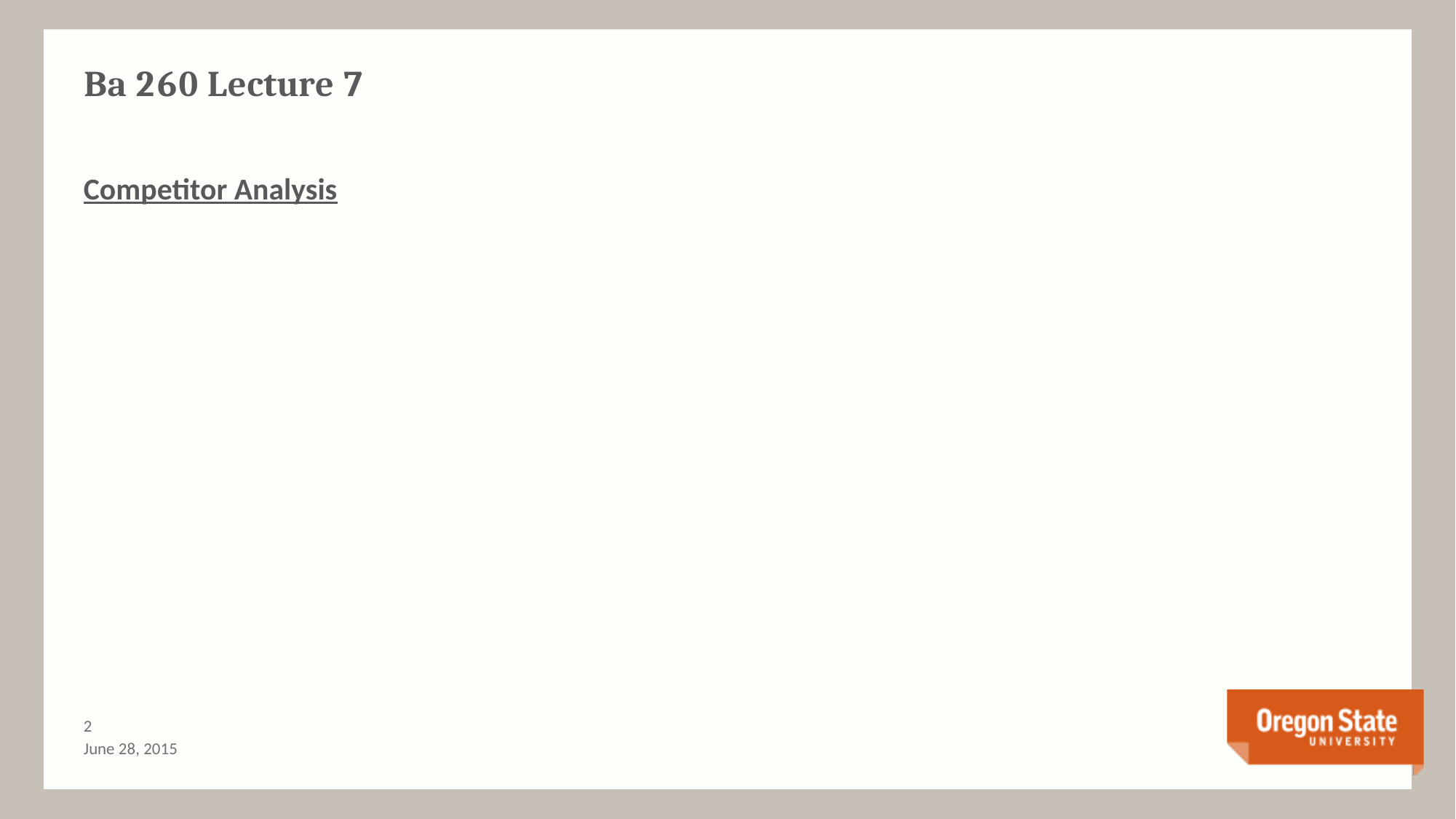

# Ba 260 Lecture 7
Competitor Analysis

2
June 28, 2015